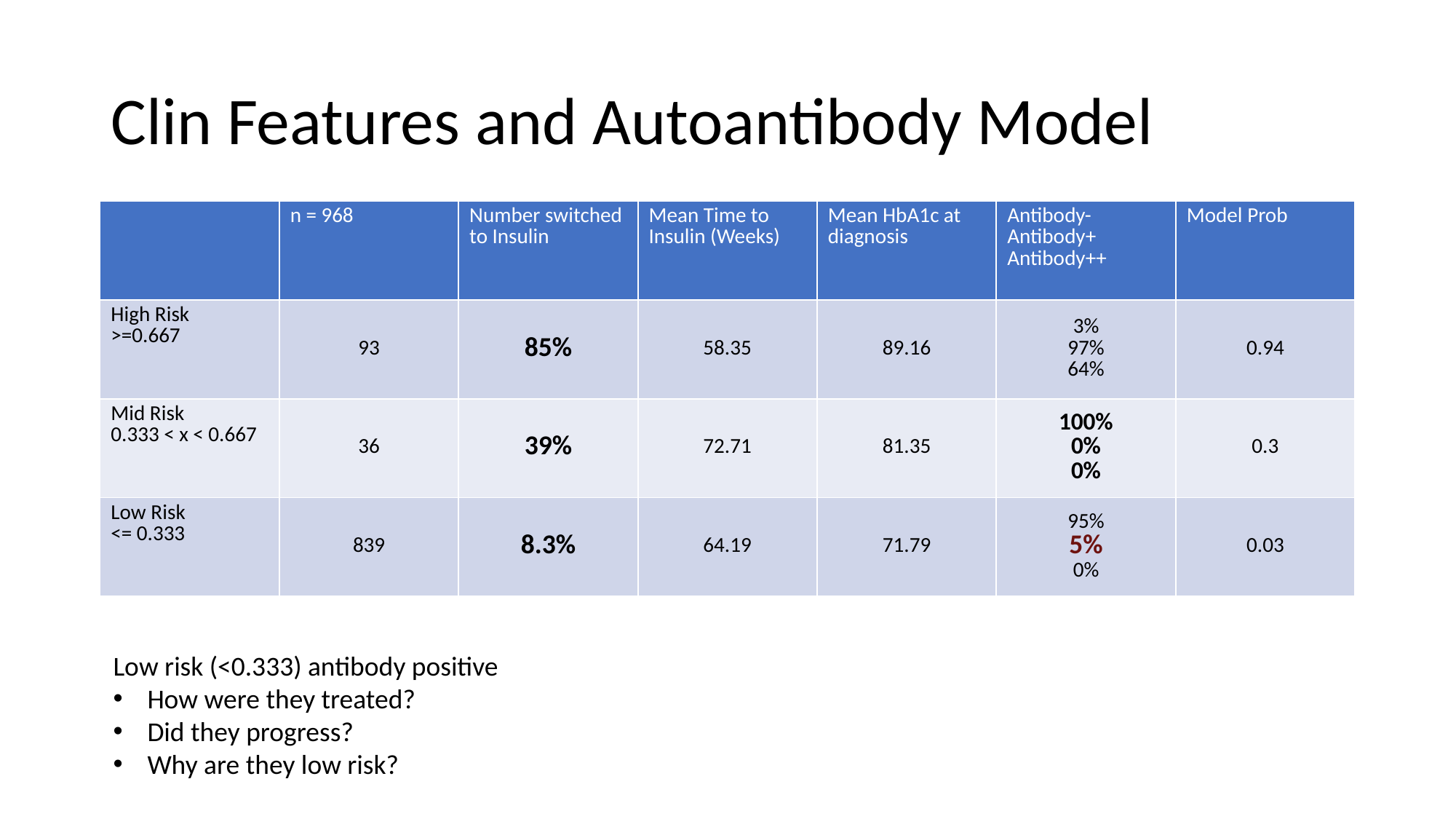

# Clin Features and Autoantibody Model
|  | n = 968 | Number switched to Insulin | Mean Time to Insulin (Weeks) | Mean HbA1c at diagnosis | Antibody- Antibody+ Antibody++ | Model Prob |
| --- | --- | --- | --- | --- | --- | --- |
| High Risk >=0.667 | 93 | 85% | 58.35 | 89.16 | 3% 97% 64% | 0.94 |
| Mid Risk 0.333 < x < 0.667 | 36 | 39% | 72.71 | 81.35 | 100% 0% 0% | 0.3 |
| Low Risk <= 0.333 | 839 | 8.3% | 64.19 | 71.79 | 95% 5% 0% | 0.03 |
Low risk (<0.333) antibody positive
How were they treated?
Did they progress?
Why are they low risk?